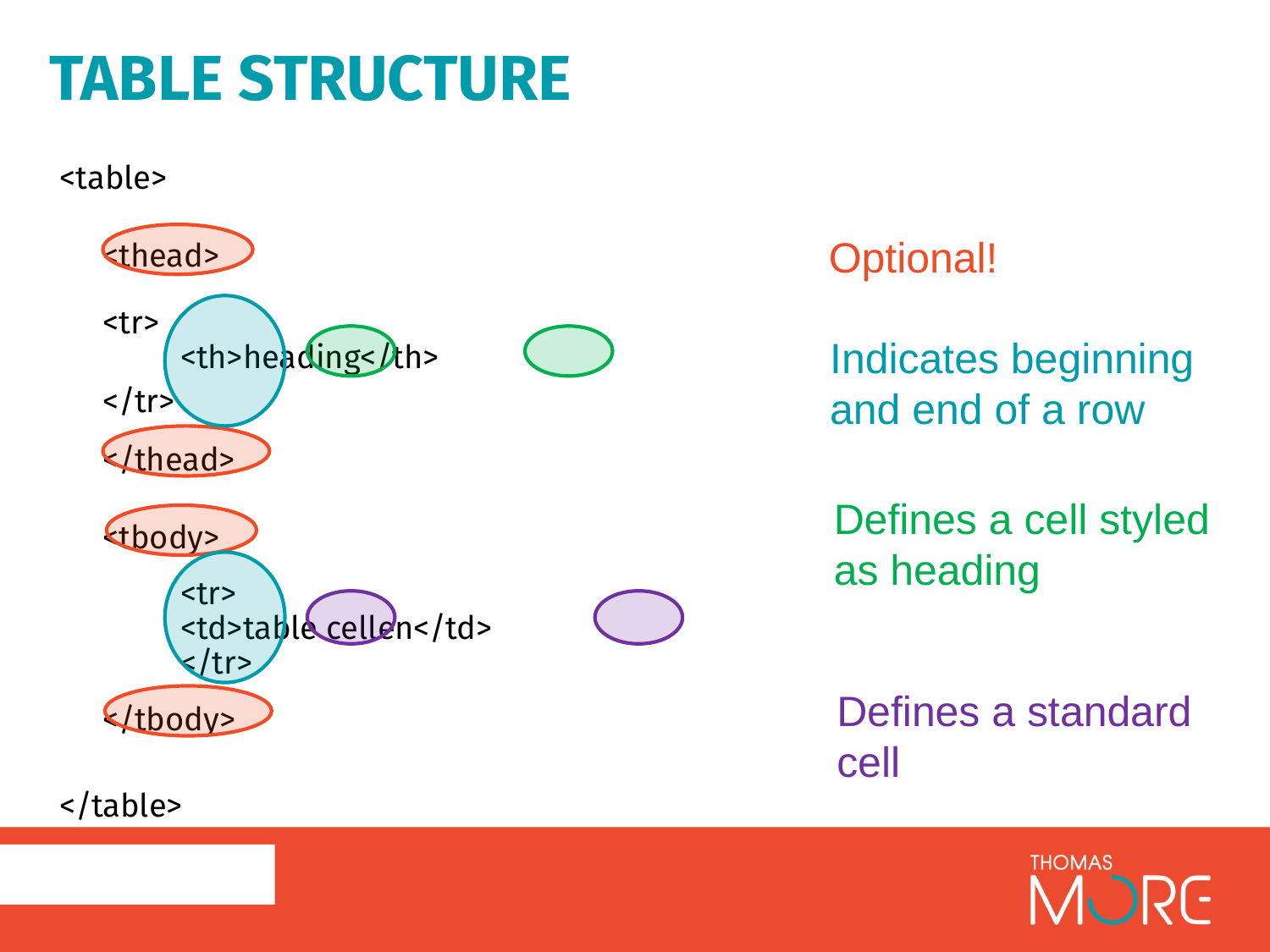

# Table Structure
<table>
<thead>

		<tr>
  		<th>heading</th>
		</tr>
</thead>
<tbody>
  	<tr>
    		<td>table cellen</td>
  	</tr>
</tbody>

</table>
Optional!

Indicates beginning
and end of a row

Defines a cell styled
as heading

Defines a standard
cell